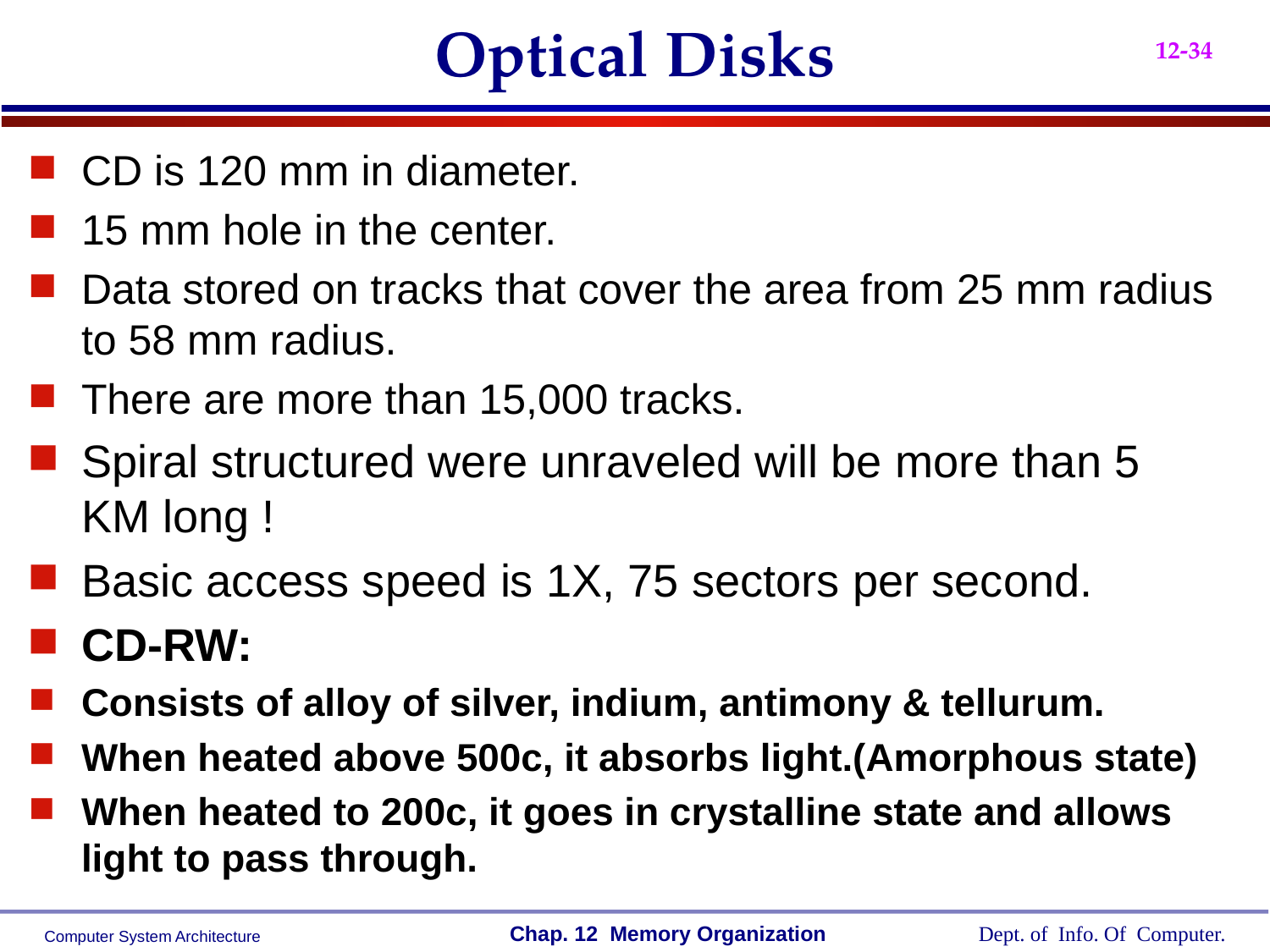

# Optical Disks
CD is 120 mm in diameter.
15 mm hole in the center.
Data stored on tracks that cover the area from 25 mm radius to 58 mm radius.
There are more than 15,000 tracks.
Spiral structured were unraveled will be more than 5 KM long !
Basic access speed is 1X, 75 sectors per second.
CD-RW:
Consists of alloy of silver, indium, antimony & tellurum.
When heated above 500c, it absorbs light.(Amorphous state)
When heated to 200c, it goes in crystalline state and allows light to pass through.